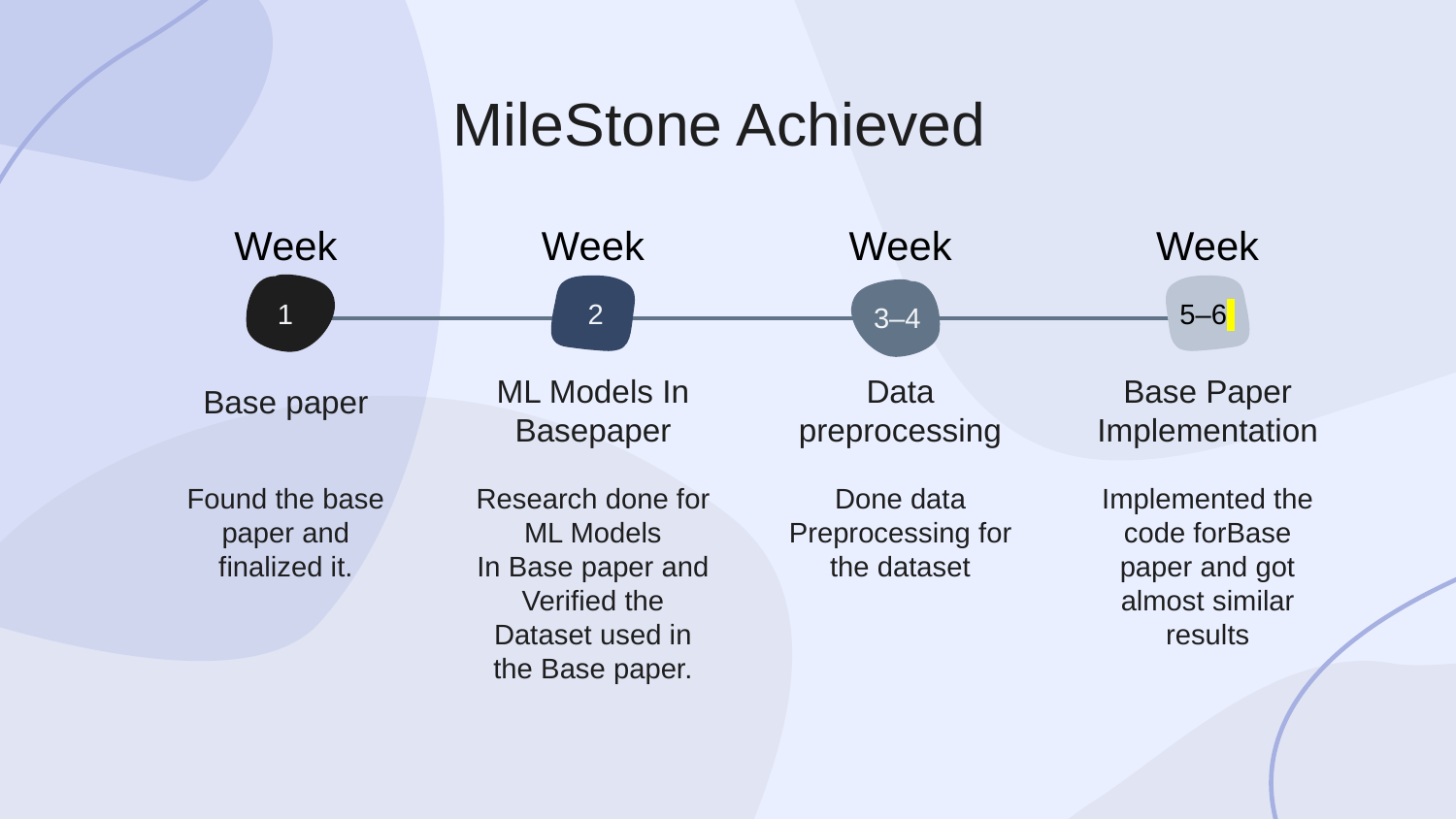

# MileStone Achieved
Week
Week
Week
Week

2
5–6
1
3–4
Base paper
ML Models In Basepaper
Data preprocessing
Base Paper Implementation
Found the base paper and finalized it.
Research done for ML Models
In Base paper and Verified the Dataset used in the Base paper.
Done data Preprocessing for the dataset
Implemented the code forBase paper and got almost similar results